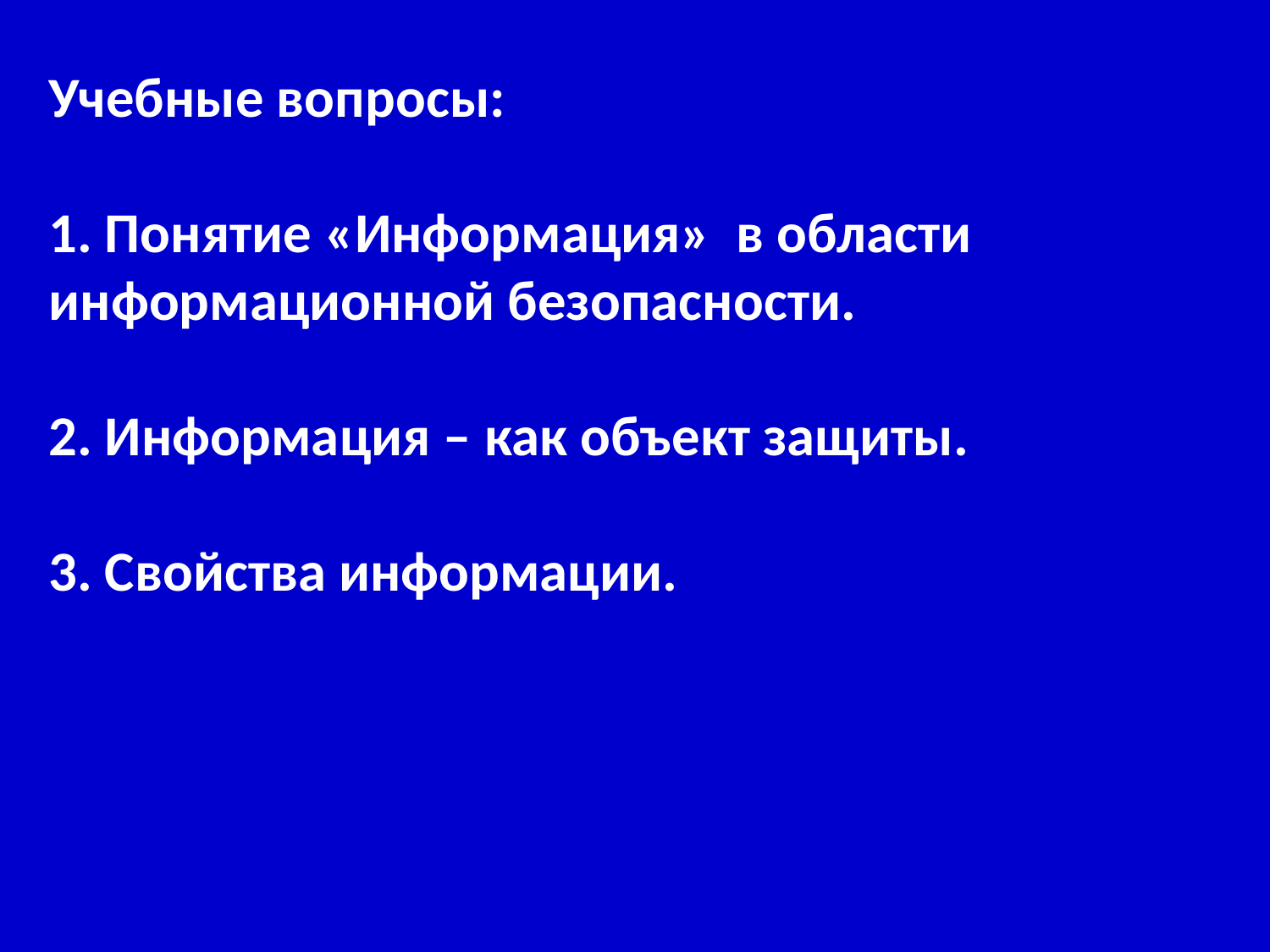

Учебные вопросы:

1. Понятие «Информация»  в области информационной безопасности.

2. Информация – как объект защиты.

3. Свойства информации.